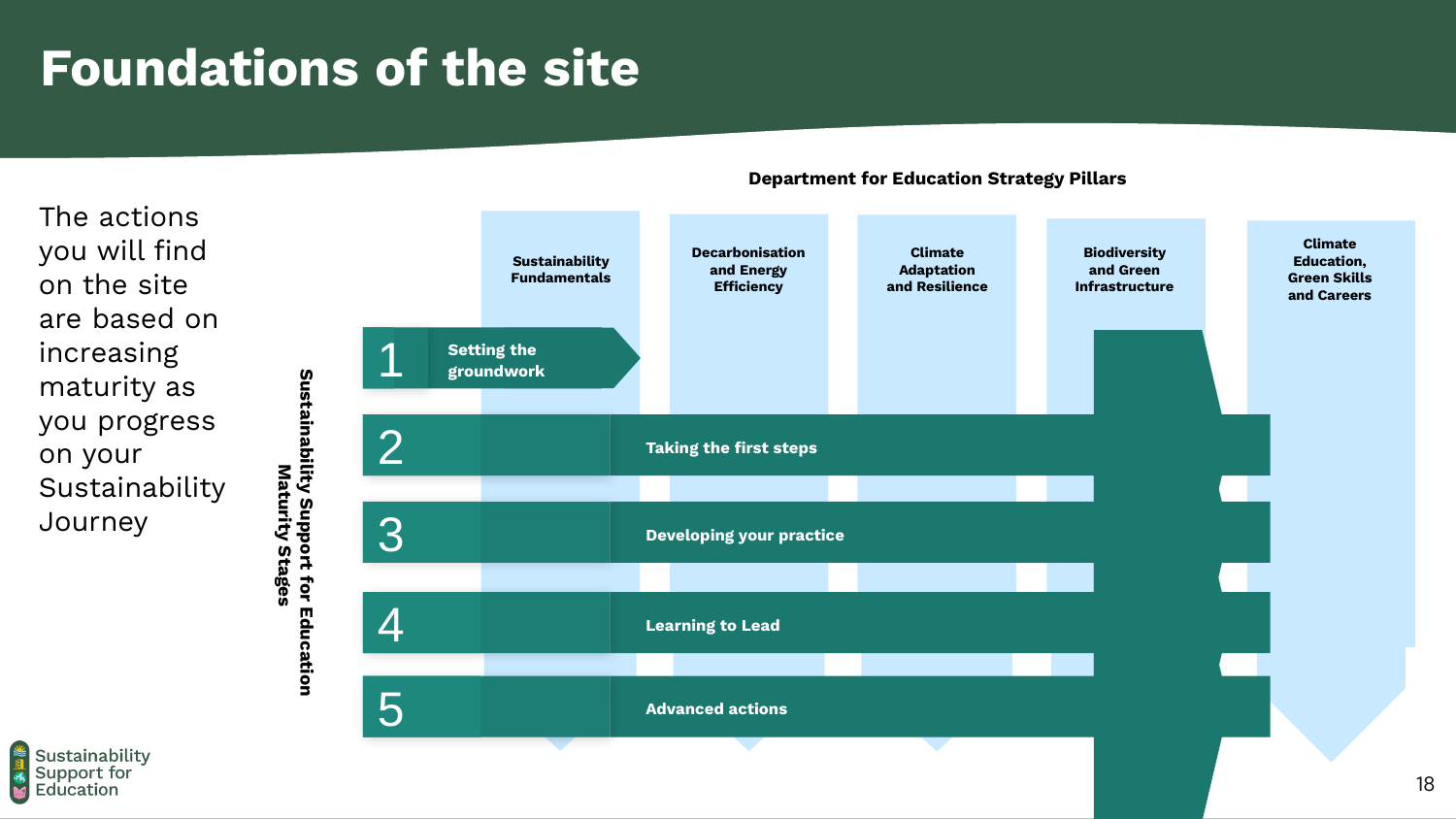

# Foundations of the site
Department for Education Strategy Pillars
The actions you will find on the site are based on increasing maturity as you progress on your Sustainability Journey
Decarbonisation and Energy Efficiency
Sustainability Fundamentals
Climate Adaptation and Resilience
Biodiversity and Green Infrastructure
Climate Education, Green Skills and Careers

1
Setting the groundwork

2
Taking the first steps

3
Developing your practice
Sustainability Support for Education
Maturity Stages

4
Learning to Lead

5
Advanced actions